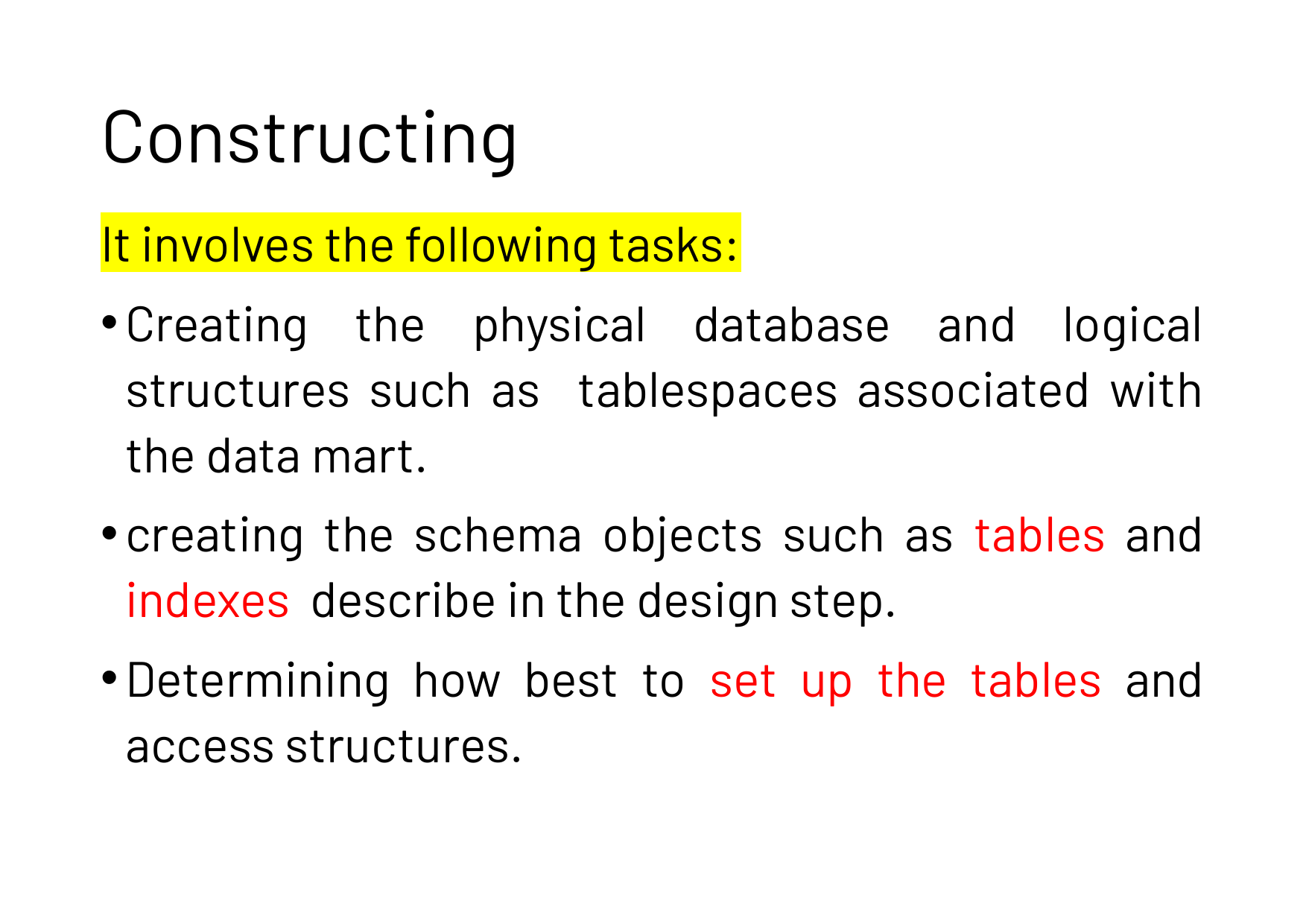

# Constructing
It involves the following tasks:
Creating the physical database and logical structures such as  tablespaces associated with the data mart.
creating the schema objects such as tables and indexes  describe in the design step.
Determining how best to set up the tables and access structures.